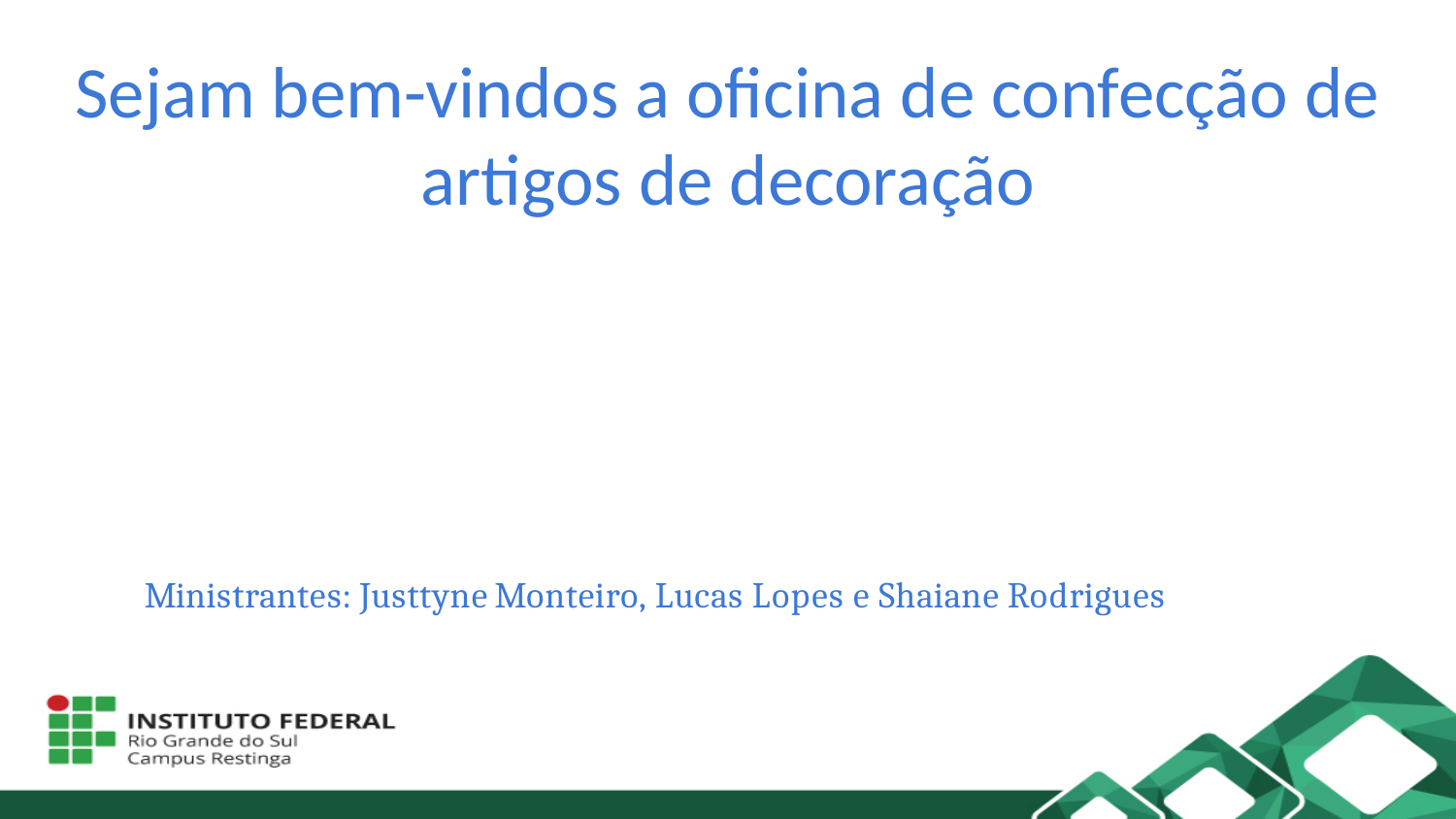

# Sejam bem-vindos a oficina de confecção de artigos de decoração
Ministrantes: Justtyne Monteiro, Lucas Lopes e Shaiane Rodrigues